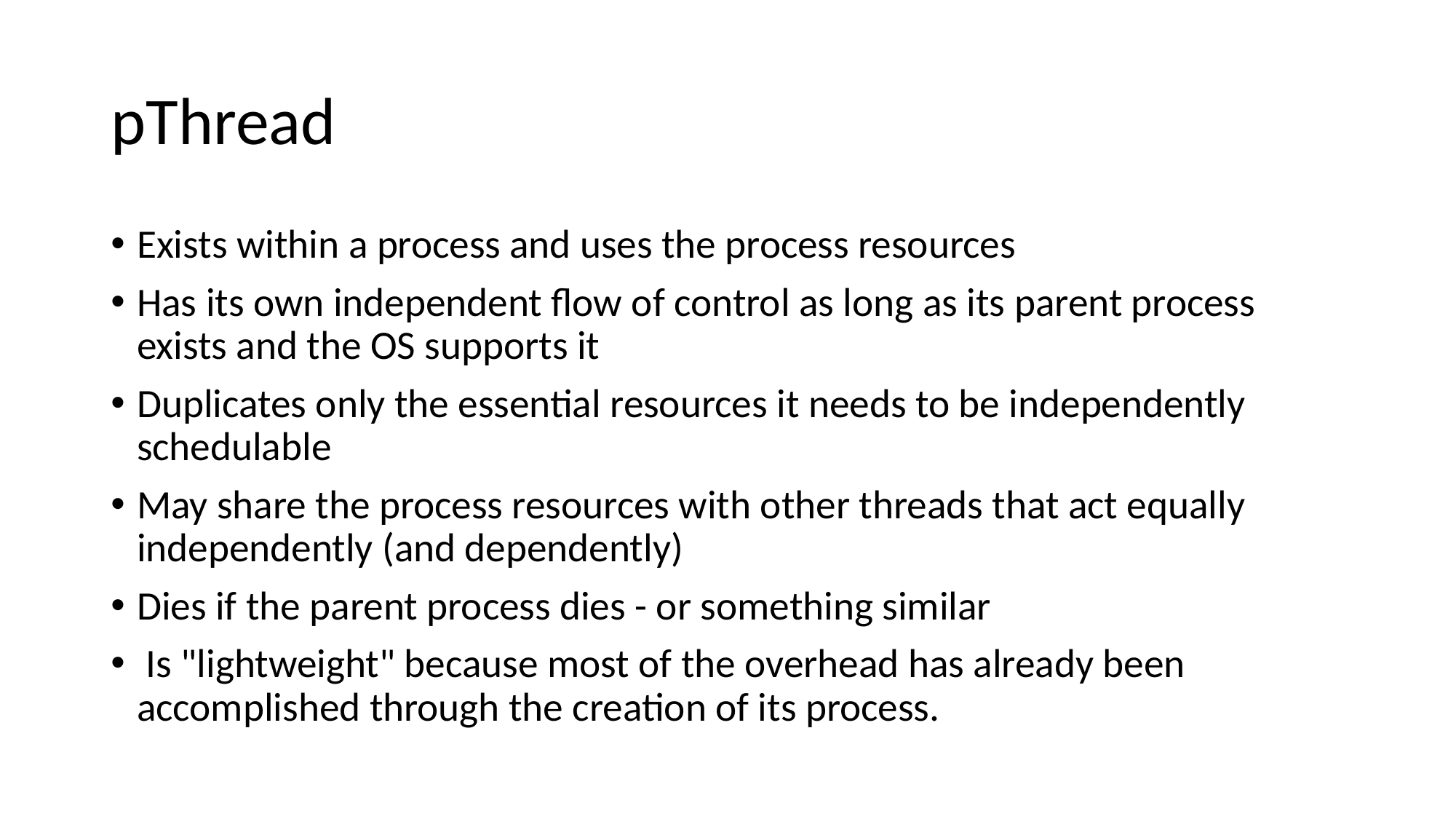

# pThread
Exists within a process and uses the process resources
Has its own independent flow of control as long as its parent process exists and the OS supports it
Duplicates only the essential resources it needs to be independently schedulable
May share the process resources with other threads that act equally independently (and dependently)
Dies if the parent process dies - or something similar
 Is "lightweight" because most of the overhead has already been accomplished through the creation of its process.